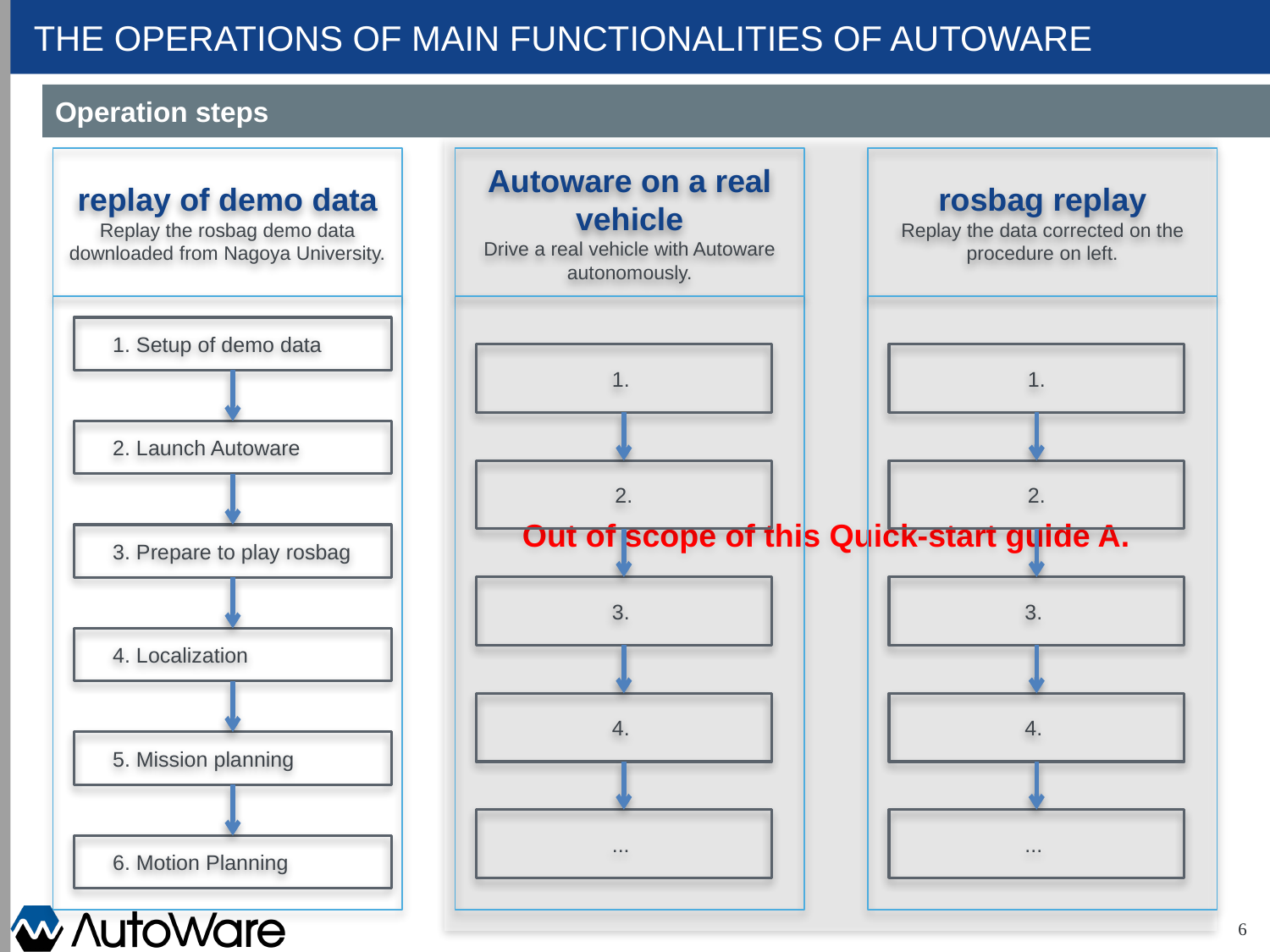

# The operations of main functionalities of Autoware
Operation steps
Out of scope of this Quick-start guide A.
replay of demo data
Replay the rosbag demo data downloaded from Nagoya University.
Autoware on a real vehicle
Drive a real vehicle with Autoware autonomously.
rosbag replay
Replay the data corrected on the procedure on left.

1.
1.
2.
2.
3.
3.
4.
4.
...
...

　1. Setup of demo data
　2. Launch Autoware
　3. Prepare to play rosbag
　4. Localization
　5. Mission planning
　6. Motion Planning
6